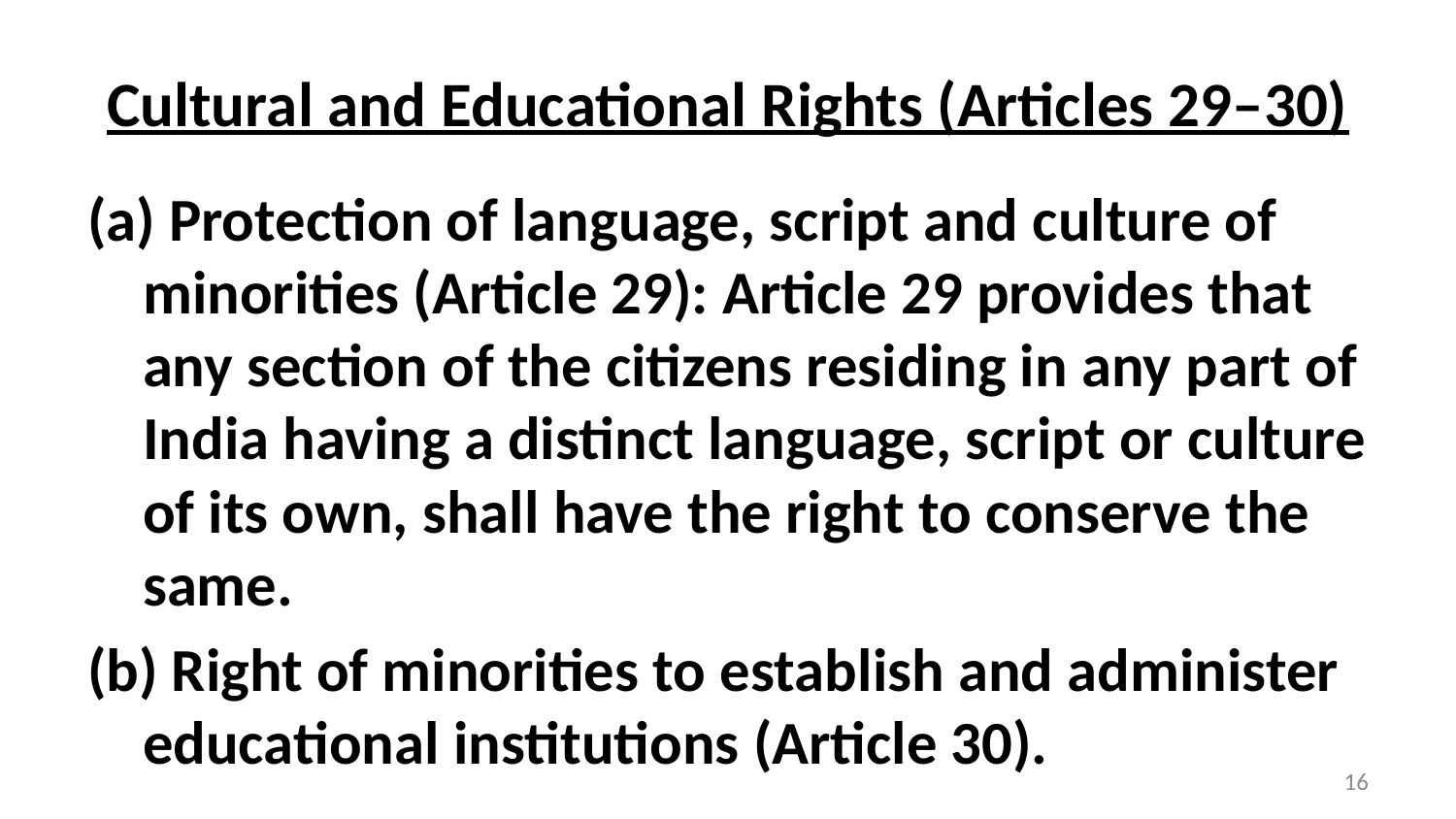

# Cultural and Educational Rights (Articles 29–30)
(a) Protection of language, script and culture of minorities (Article 29): Article 29 provides that any section of the citizens residing in any part of India having a distinct language, script or culture of its own, shall have the right to conserve the same.
(b) Right of minorities to establish and administer educational institutions (Article 30).
16